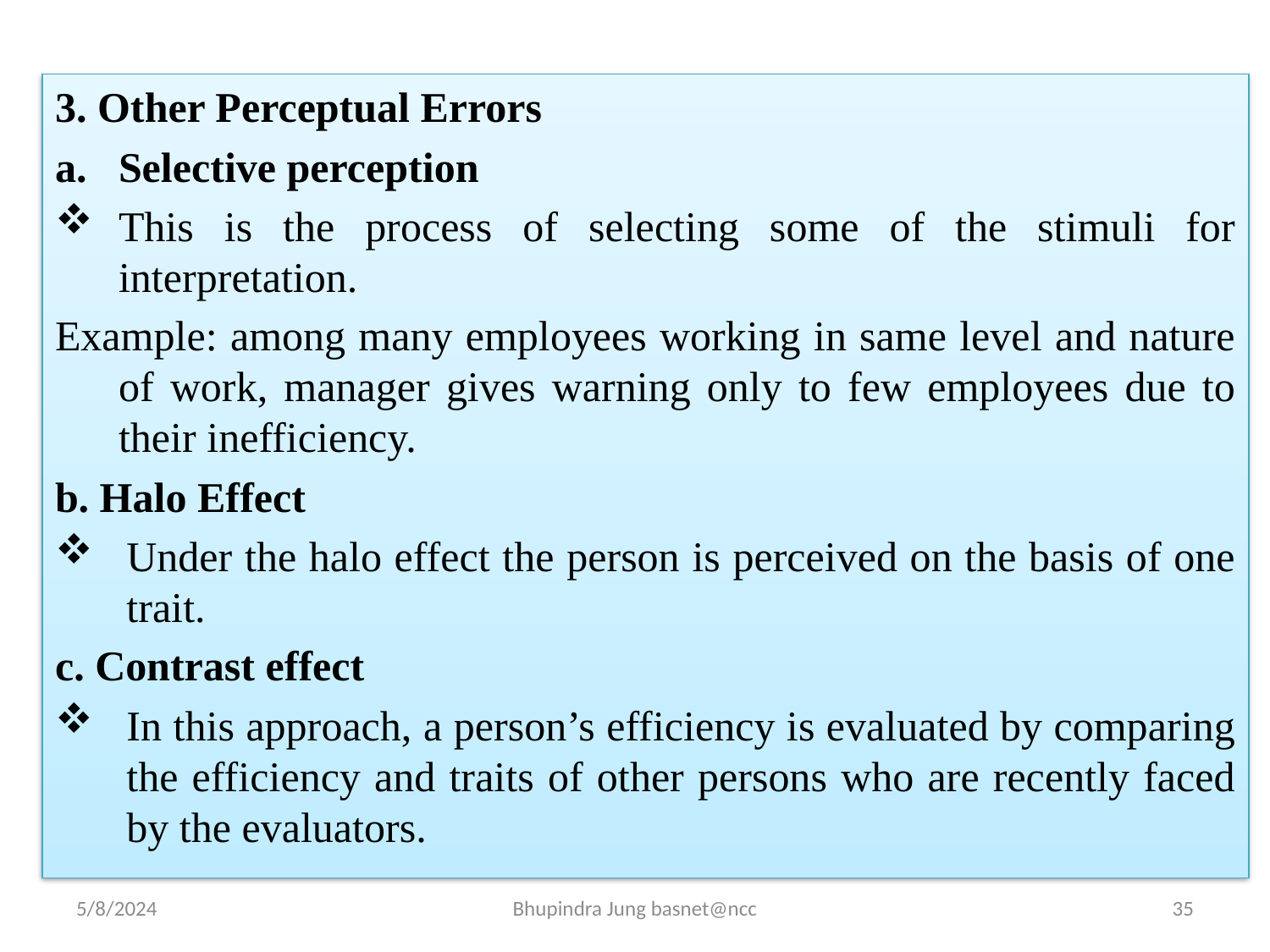

3. Other Perceptual Errors
Selective perception
This is the process of selecting some of the stimuli for interpretation.
Example: among many employees working in same level and nature of work, manager gives warning only to few employees due to their inefficiency.
b. Halo Effect
Under the halo effect the person is perceived on the basis of one trait.
c. Contrast effect
In this approach, a person’s efficiency is evaluated by comparing the efficiency and traits of other persons who are recently faced by the evaluators.
5/8/2024
Bhupindra Jung basnet@ncc
35